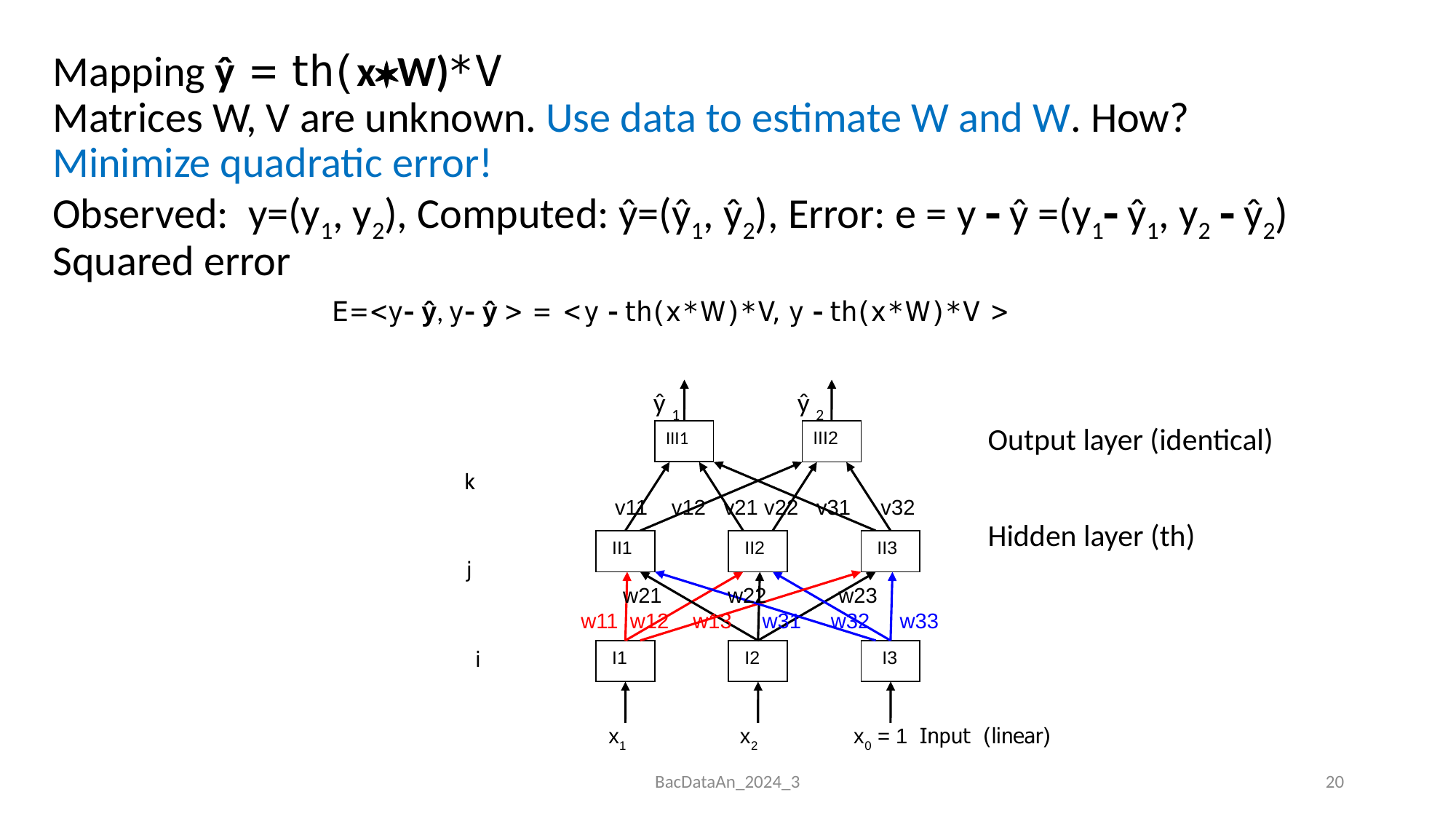

# Mapping ŷ = th(x∗W)*V Matrices W, V are unknown. Use data to estimate W and W. How? Minimize quadratic error! Observed:  y=(y1, y2), Computed: ŷ=(ŷ1, ŷ2), Error: e = y − ŷ =(y1− ŷ1, y2 − ŷ2) Squared error E=<y− ŷ, y− ŷ > = <y − th(x*W)*V, y − th(x*W)*V >

                                     ŷ 1                   ŷ 2

k
                         v11    v12   v21 v22   v31     v32

III1
III2

 II1
 II2
 II3

 I1
 I2
  I3

j
                          w21           w22            w23
                   w11  w12    w13     w31     w32     w33
 i

       x1                   x2                x0 = 1  Input  (linear)
Output layer (identical)

Hidden layer (th)

BacDataAn_2024_3
20